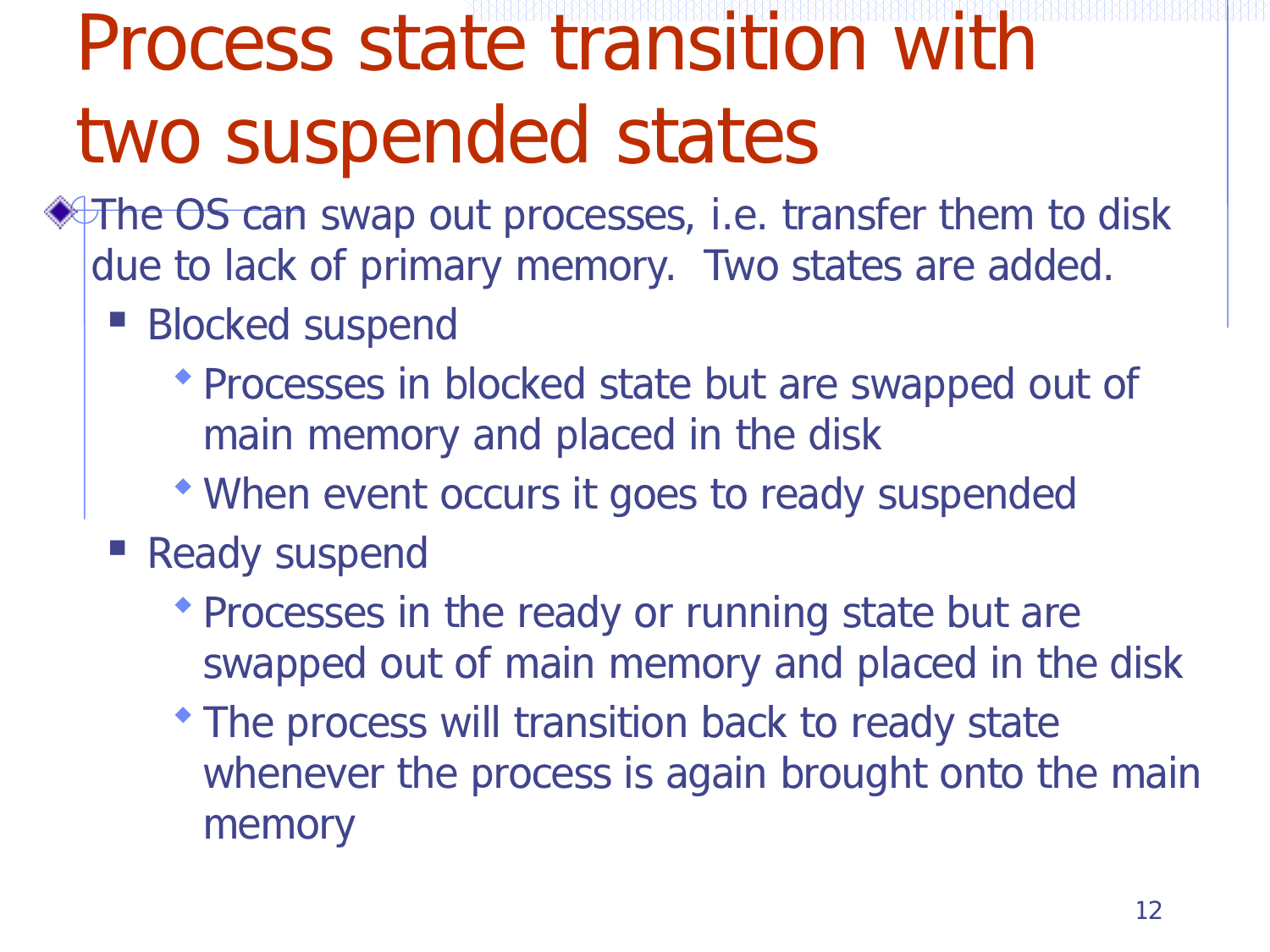

Process state transition with two suspended states
#
The OS can swap out processes, i.e. transfer them to disk due to lack of primary memory.  Two states are added.
Blocked suspend
Processes in blocked state but are swapped out of main memory and placed in the disk
When event occurs it goes to ready suspended
Ready suspend
Processes in the ready or running state but are swapped out of main memory and placed in the disk
The process will transition back to ready state whenever the process is again brought onto the main memory

12